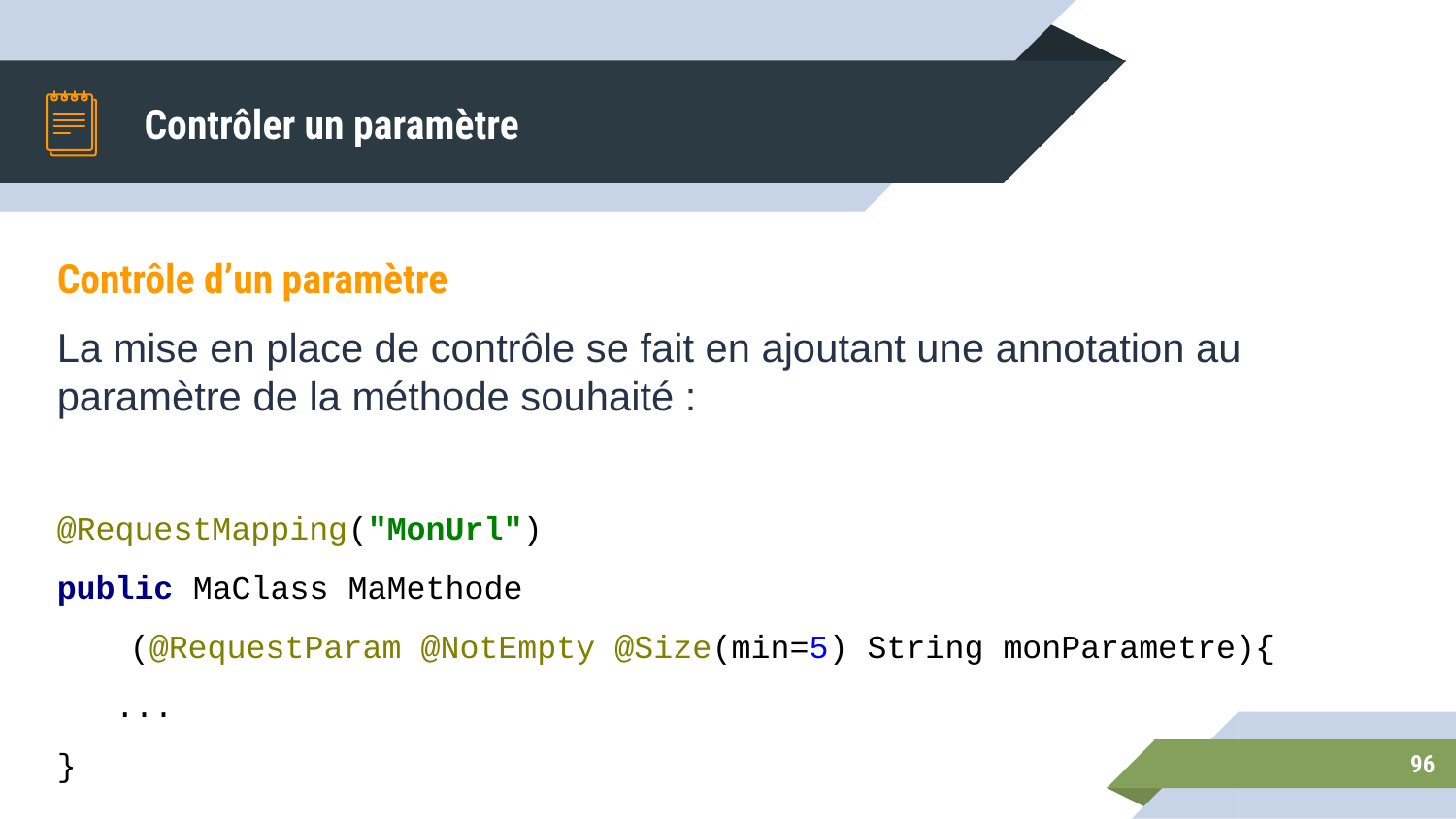

# Contrôler un paramètre

Contrôle d’un paramètre
La mise en place de contrôle se fait en ajoutant une annotation au paramètre de la méthode souhaité :

@RequestMapping("MonUrl")
public MaClass MaMethode
(@RequestParam @NotEmpty @Size(min=5) String monParametre){
   ...
}

96